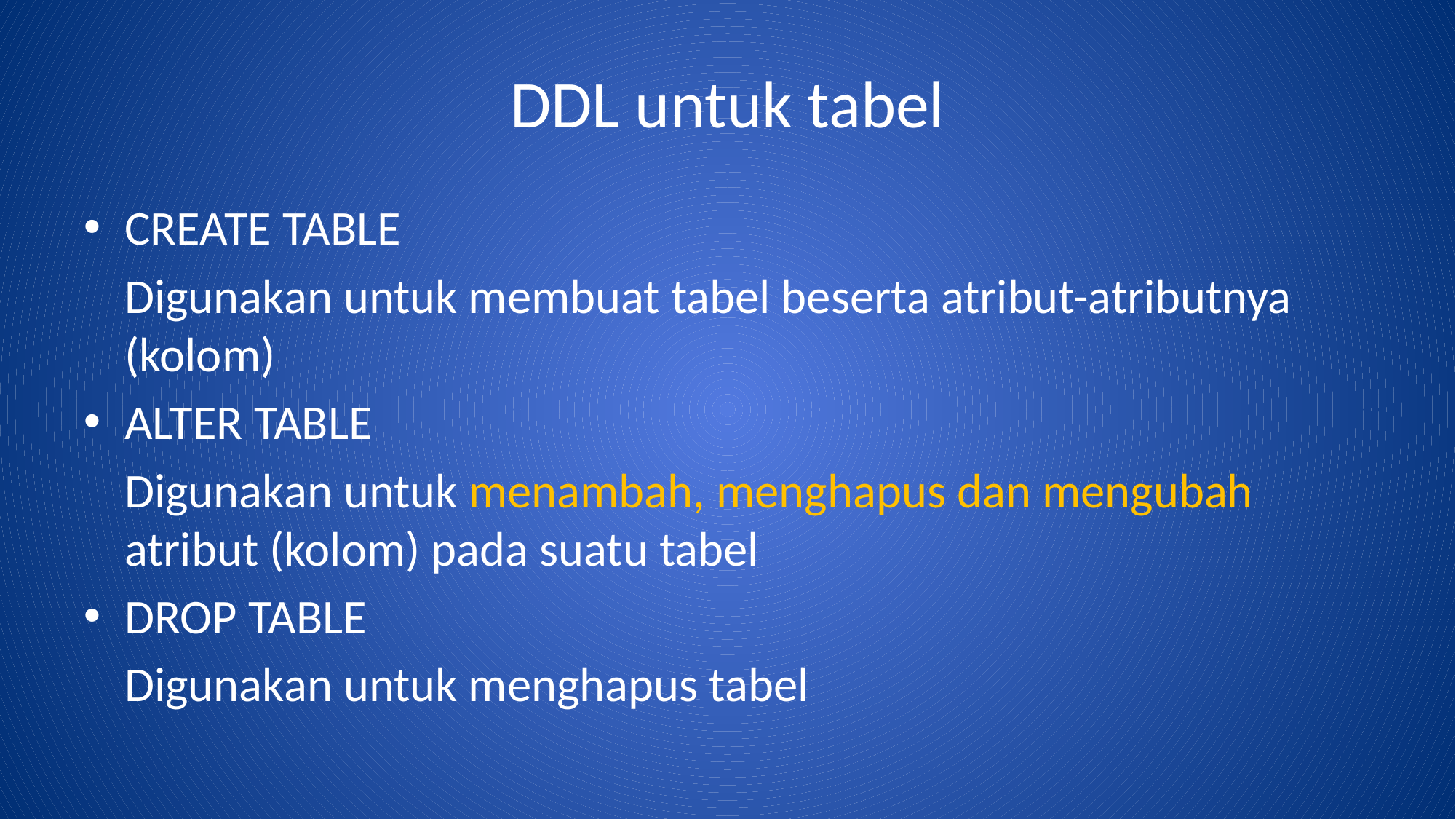

# DDL untuk tabel
CREATE TABLE
	Digunakan untuk membuat tabel beserta atribut-atributnya (kolom)
ALTER TABLE
	Digunakan untuk menambah, menghapus dan mengubah atribut (kolom) pada suatu tabel
DROP TABLE
	Digunakan untuk menghapus tabel